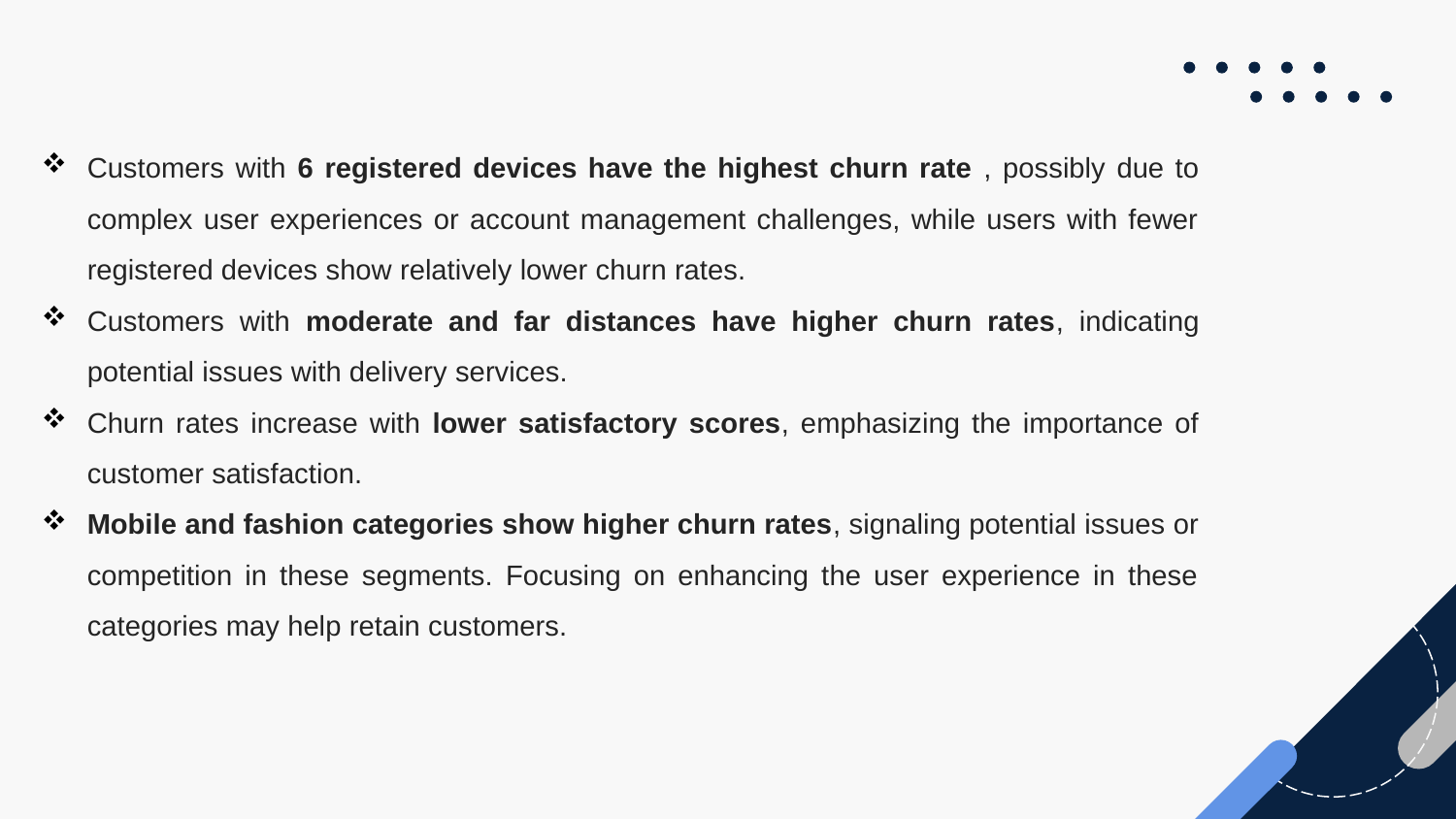

Customers with 6 registered devices have the highest churn rate , possibly due to complex user experiences or account management challenges, while users with fewer registered devices show relatively lower churn rates.
Customers with moderate and far distances have higher churn rates, indicating potential issues with delivery services.
Churn rates increase with lower satisfactory scores, emphasizing the importance of customer satisfaction.
Mobile and fashion categories show higher churn rates, signaling potential issues or competition in these segments. Focusing on enhancing the user experience in these categories may help retain customers.